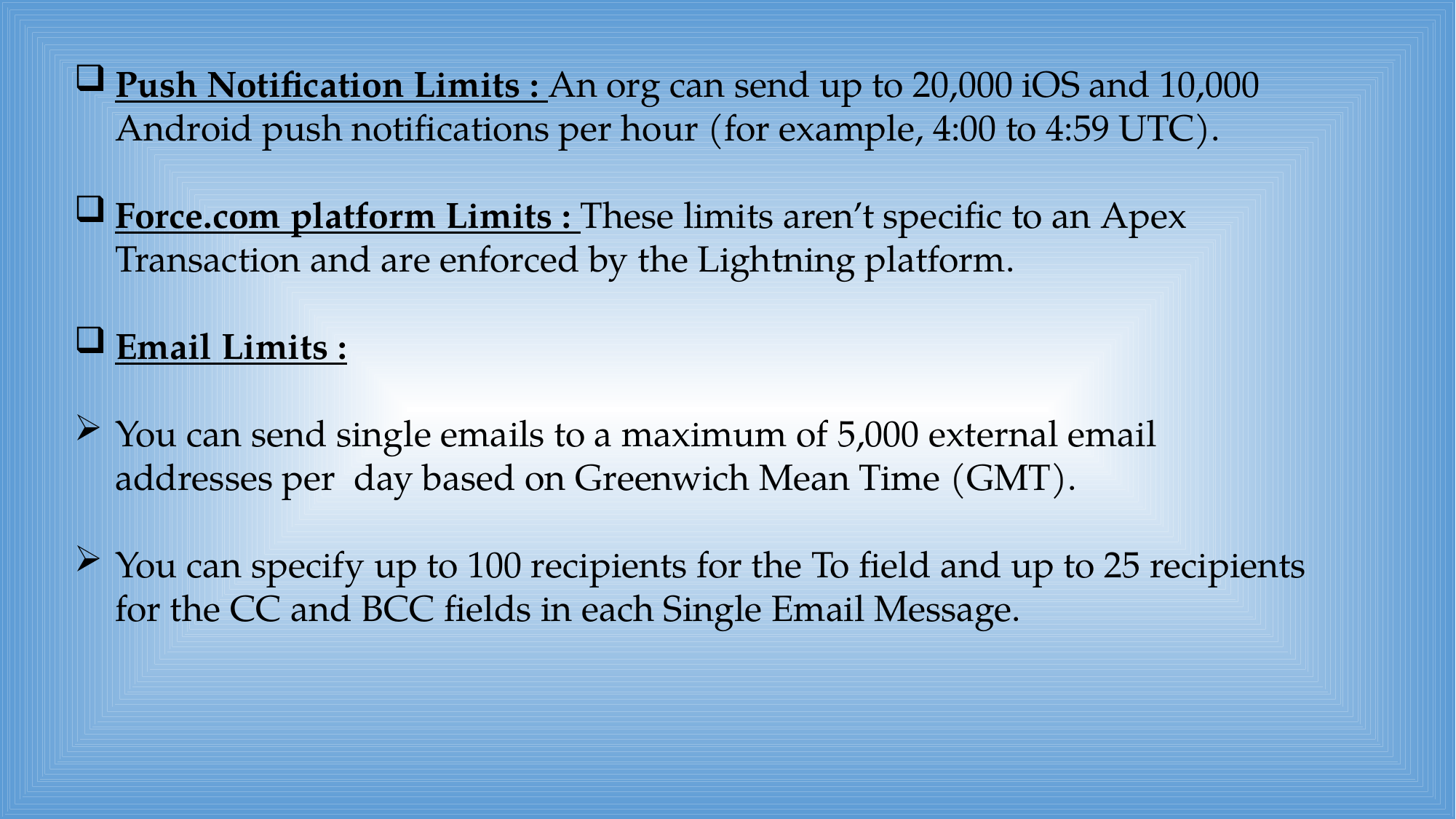

Push Notification Limits : An org can send up to 20,000 iOS and 10,000 Android push notifications per hour (for example, 4:00 to 4:59 UTC).

Force.com platform Limits : These limits aren’t specific to an Apex Transaction and are enforced by the Lightning platform.

Email Limits :

You can send single emails to a maximum of 5,000 external email addresses per  day based on Greenwich Mean Time (GMT).

You can specify up to 100 recipients for the To field and up to 25 recipients  for the CC and BCC fields in each Single Email Message.